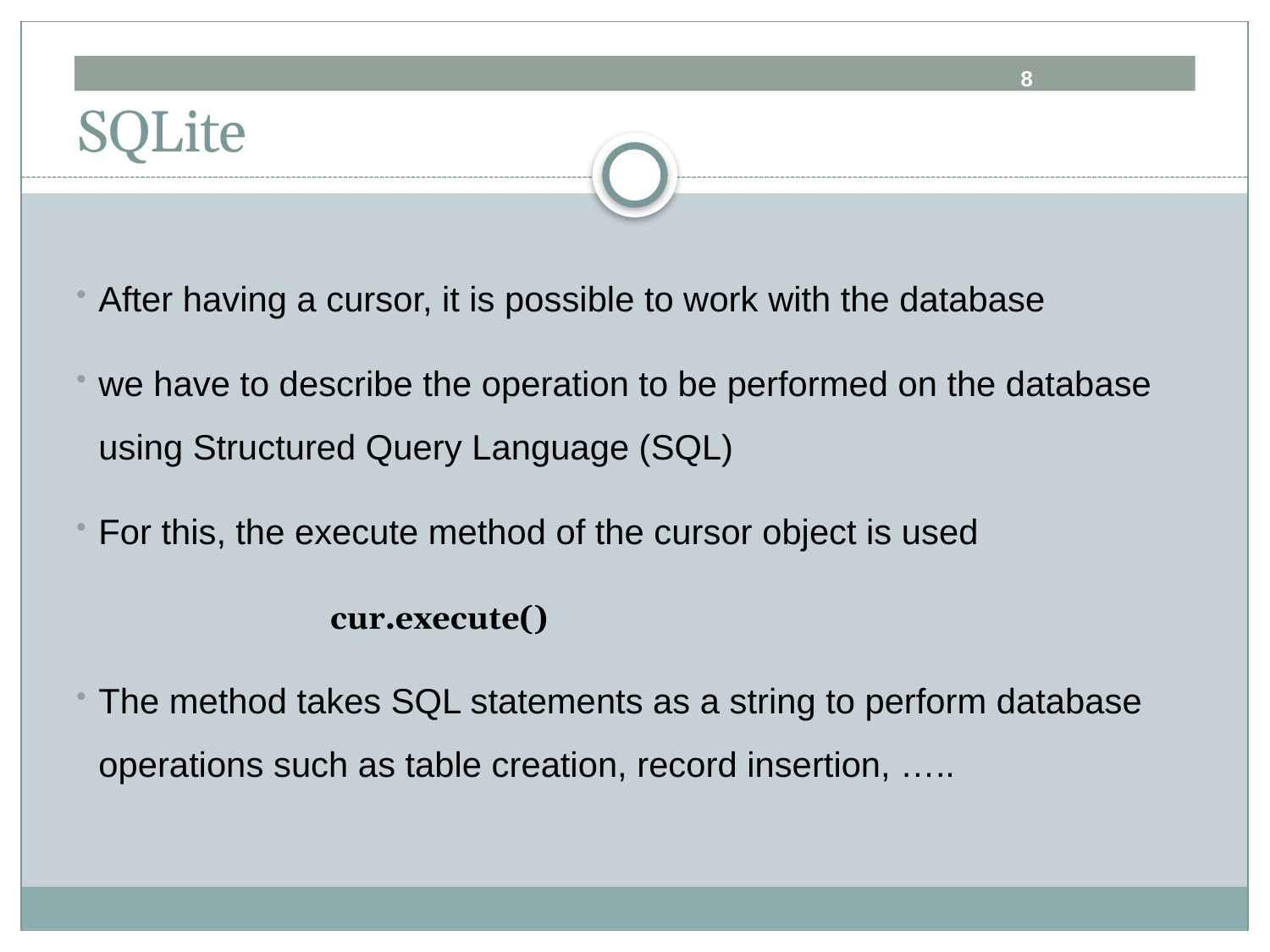

8
# SQLite
After having a cursor, it is possible to work with the database
we have to describe the operation to be performed on the database using Structured Query Language (SQL)
For this, the execute method of the cursor object is used
			cur.execute()
The method takes SQL statements as a string to perform database operations such as table creation, record insertion, …..